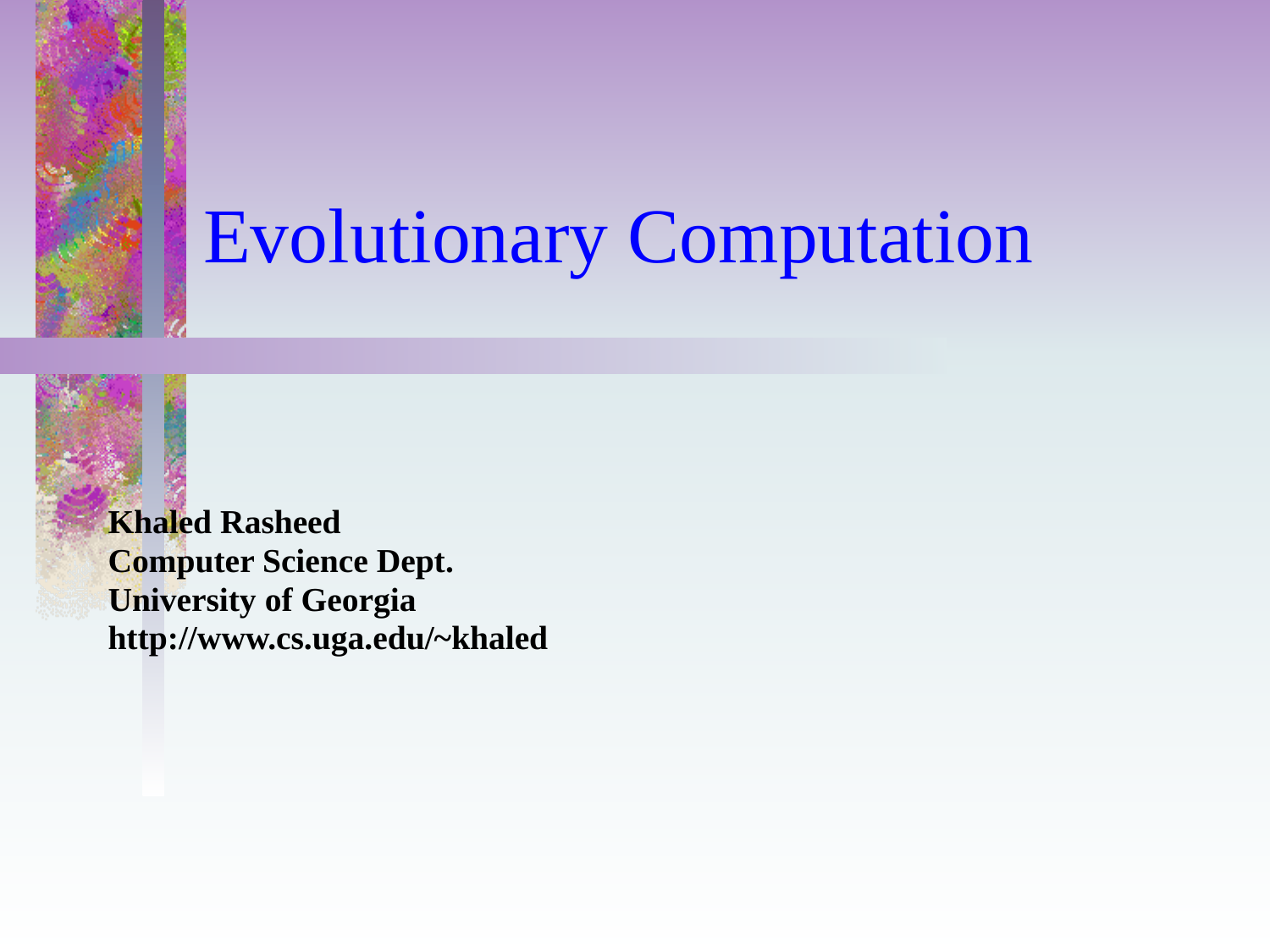

# Evolutionary Computation
Khaled Rasheed
Computer Science Dept.
University of Georgia
http://www.cs.uga.edu/~khaled